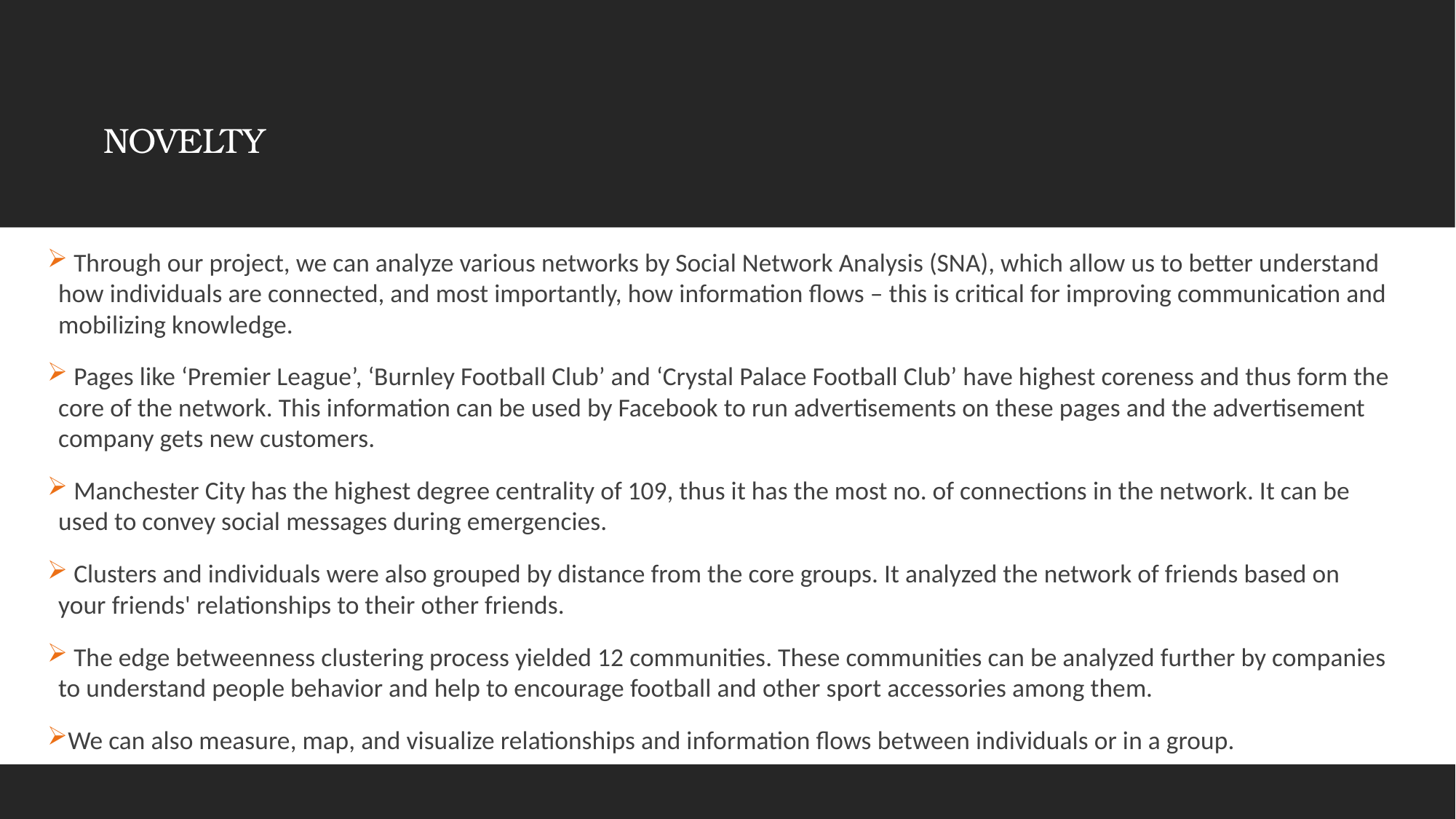

# NOVELTY
 Through our project, we can analyze various networks by Social Network Analysis (SNA), which allow us to better understand how individuals are connected, and most importantly, how information flows – this is critical for improving communication and mobilizing knowledge.
 Pages like ‘Premier League’, ‘Burnley Football Club’ and ‘Crystal Palace Football Club’ have highest coreness and thus form the core of the network. This information can be used by Facebook to run advertisements on these pages and the advertisement company gets new customers.
 Manchester City has the highest degree centrality of 109, thus it has the most no. of connections in the network. It can be used to convey social messages during emergencies.
 Clusters and individuals were also grouped by distance from the core groups. It analyzed the network of friends based on your friends' relationships to their other friends.
 The edge betweenness clustering process yielded 12 communities. These communities can be analyzed further by companies to understand people behavior and help to encourage football and other sport accessories among them.
We can also measure, map, and visualize relationships and information flows between individuals or in a group.